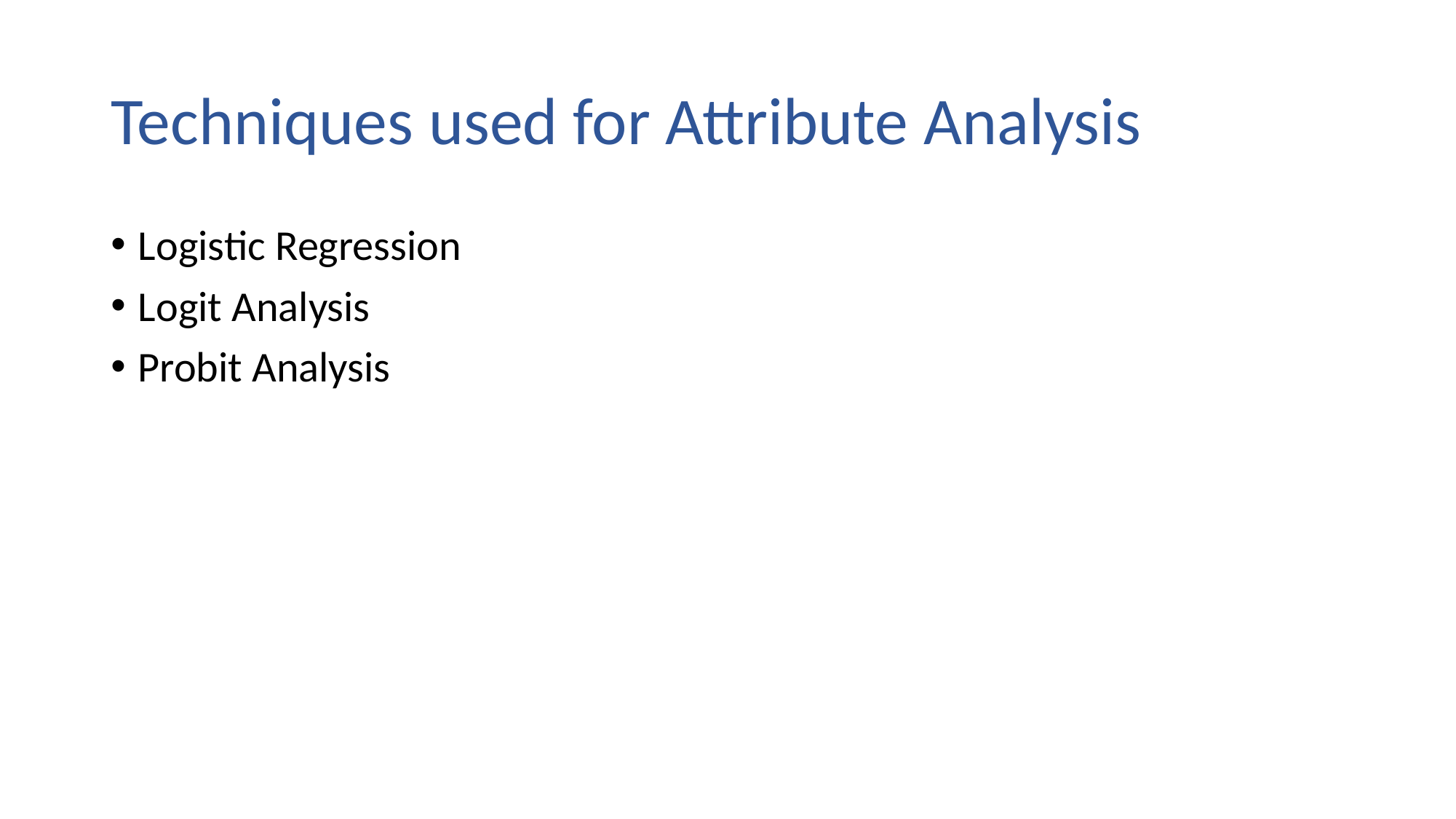

# Techniques used for Attribute Analysis
Logistic Regression
Logit Analysis
Probit Analysis